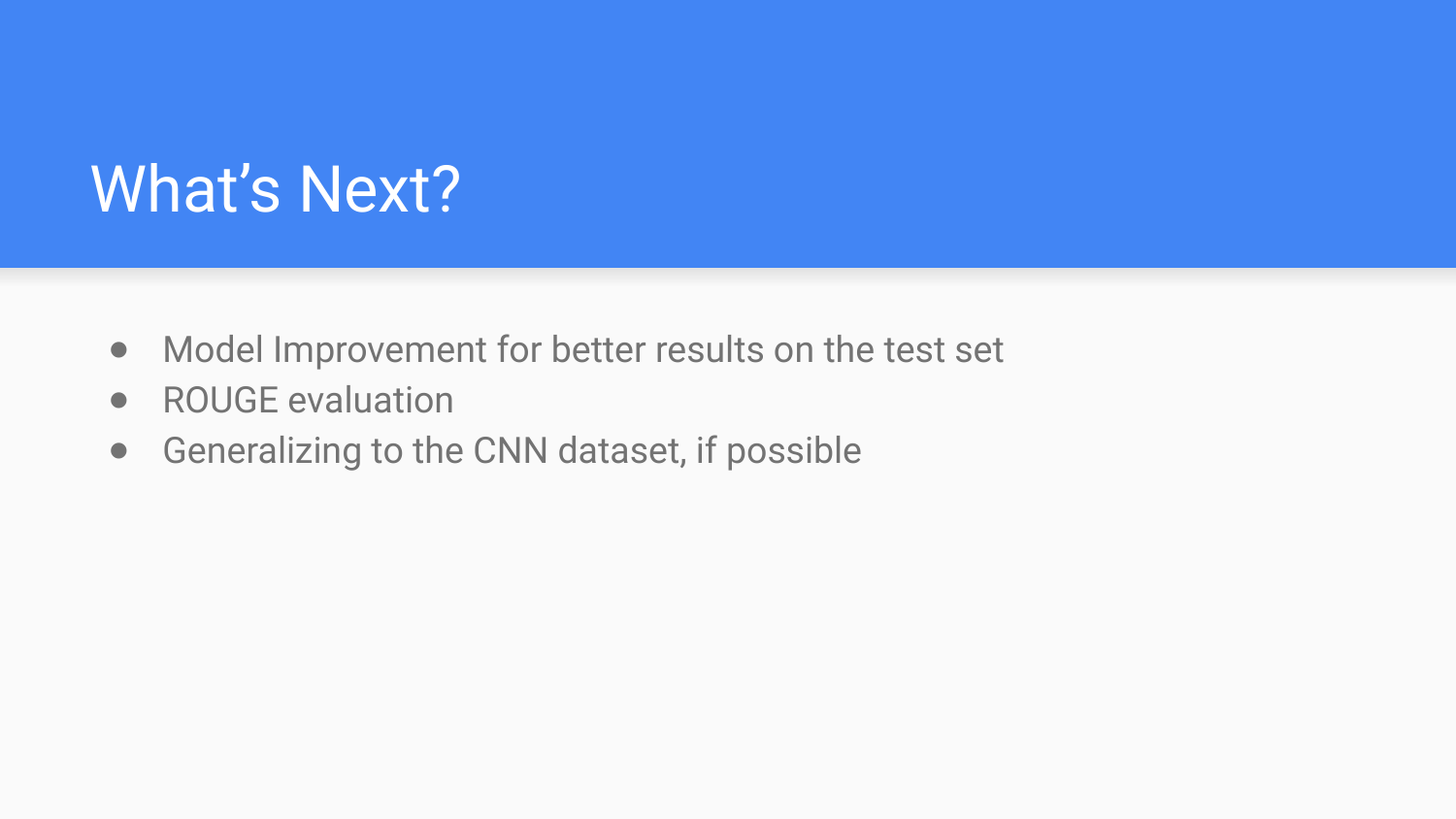

# What’s Next?
Model Improvement for better results on the test set
ROUGE evaluation
Generalizing to the CNN dataset, if possible